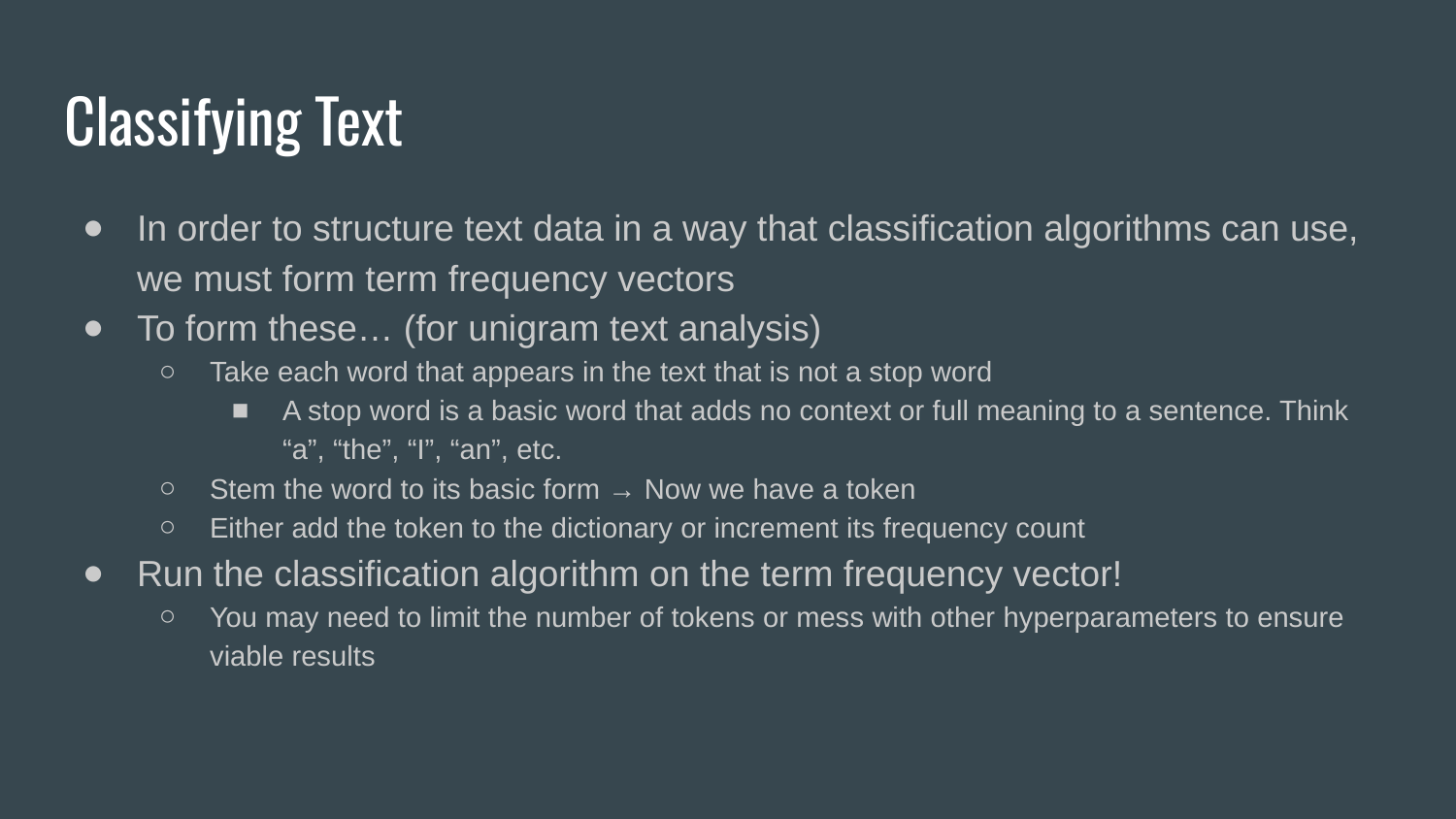

# Classifying Text
In order to structure text data in a way that classification algorithms can use, we must form term frequency vectors
To form these… (for unigram text analysis)
Take each word that appears in the text that is not a stop word
A stop word is a basic word that adds no context or full meaning to a sentence. Think “a”, “the”, “I”, “an”, etc.
Stem the word to its basic form → Now we have a token
Either add the token to the dictionary or increment its frequency count
Run the classification algorithm on the term frequency vector!
You may need to limit the number of tokens or mess with other hyperparameters to ensure viable results